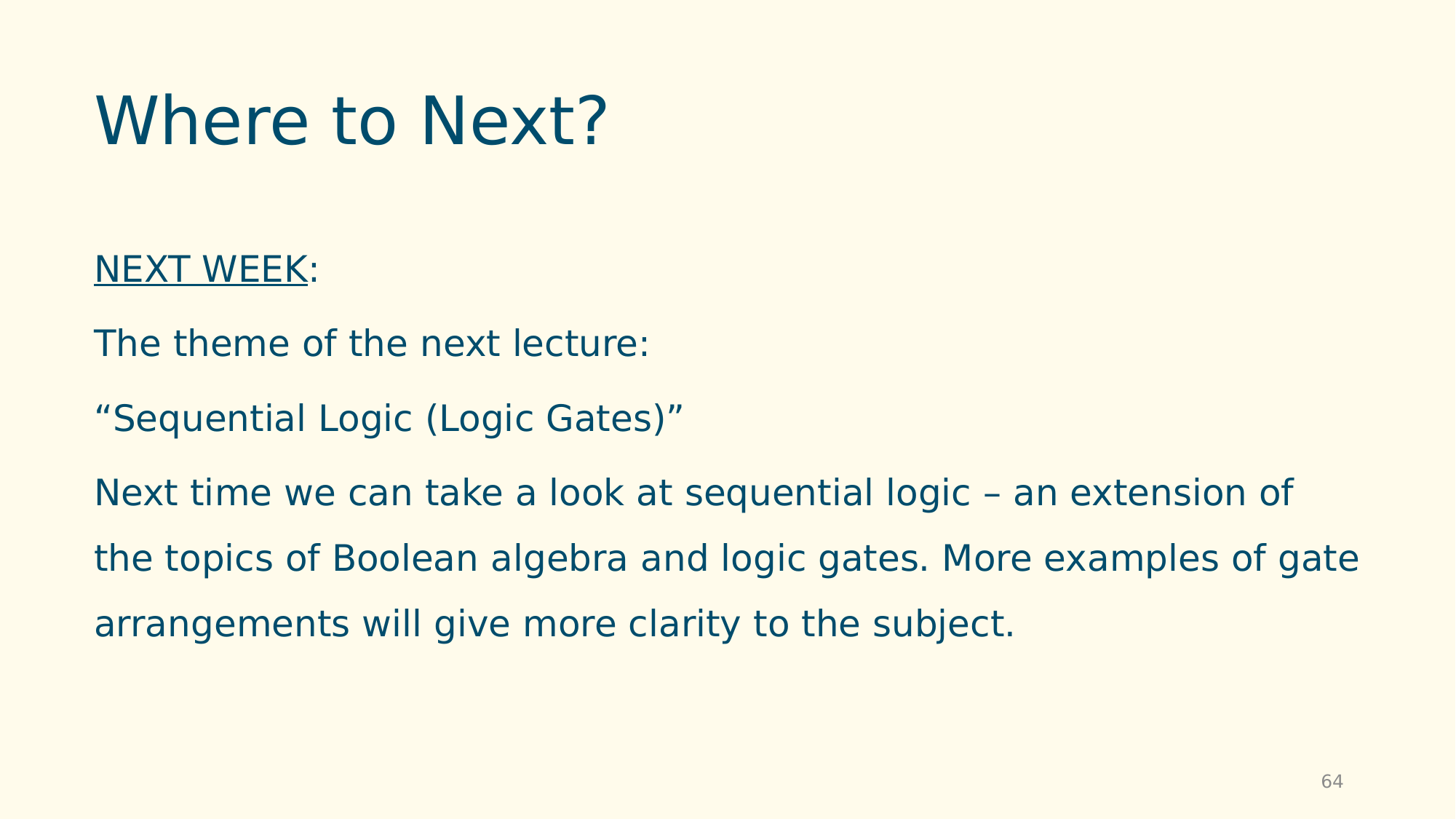

# Where to Next?
NEXT WEEK:
The theme of the next lecture:
“Sequential Logic (Logic Gates)”
Next time we can take a look at sequential logic – an extension of the topics of Boolean algebra and logic gates. More examples of gate arrangements will give more clarity to the subject.
64